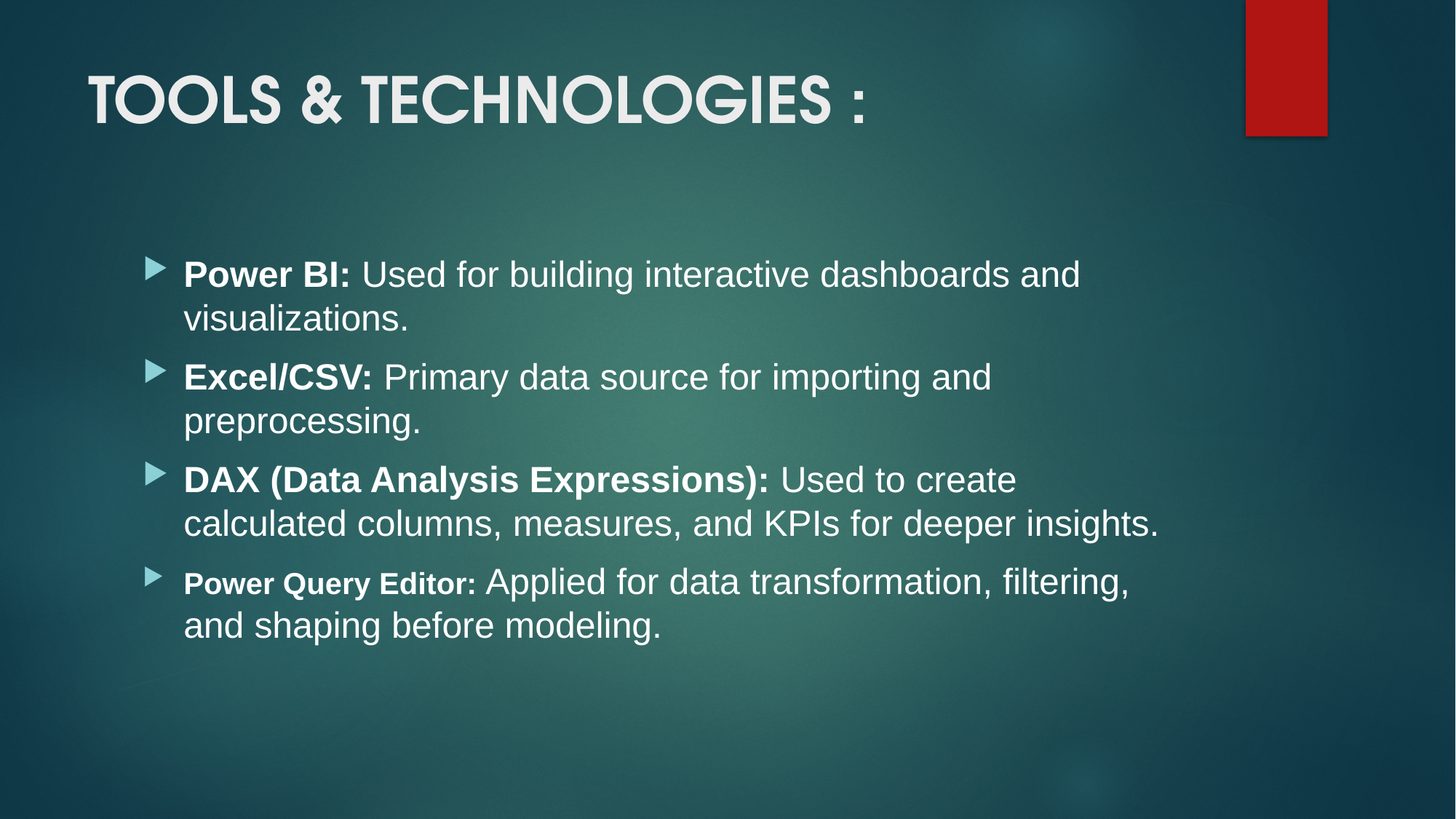

# TOOLS & TECHNOLOGIES :
Power BI: Used for building interactive dashboards and visualizations.
Excel/CSV: Primary data source for importing and preprocessing.
DAX (Data Analysis Expressions): Used to create calculated columns, measures, and KPIs for deeper insights.
Power Query Editor: Applied for data transformation, filtering, and shaping before modeling.